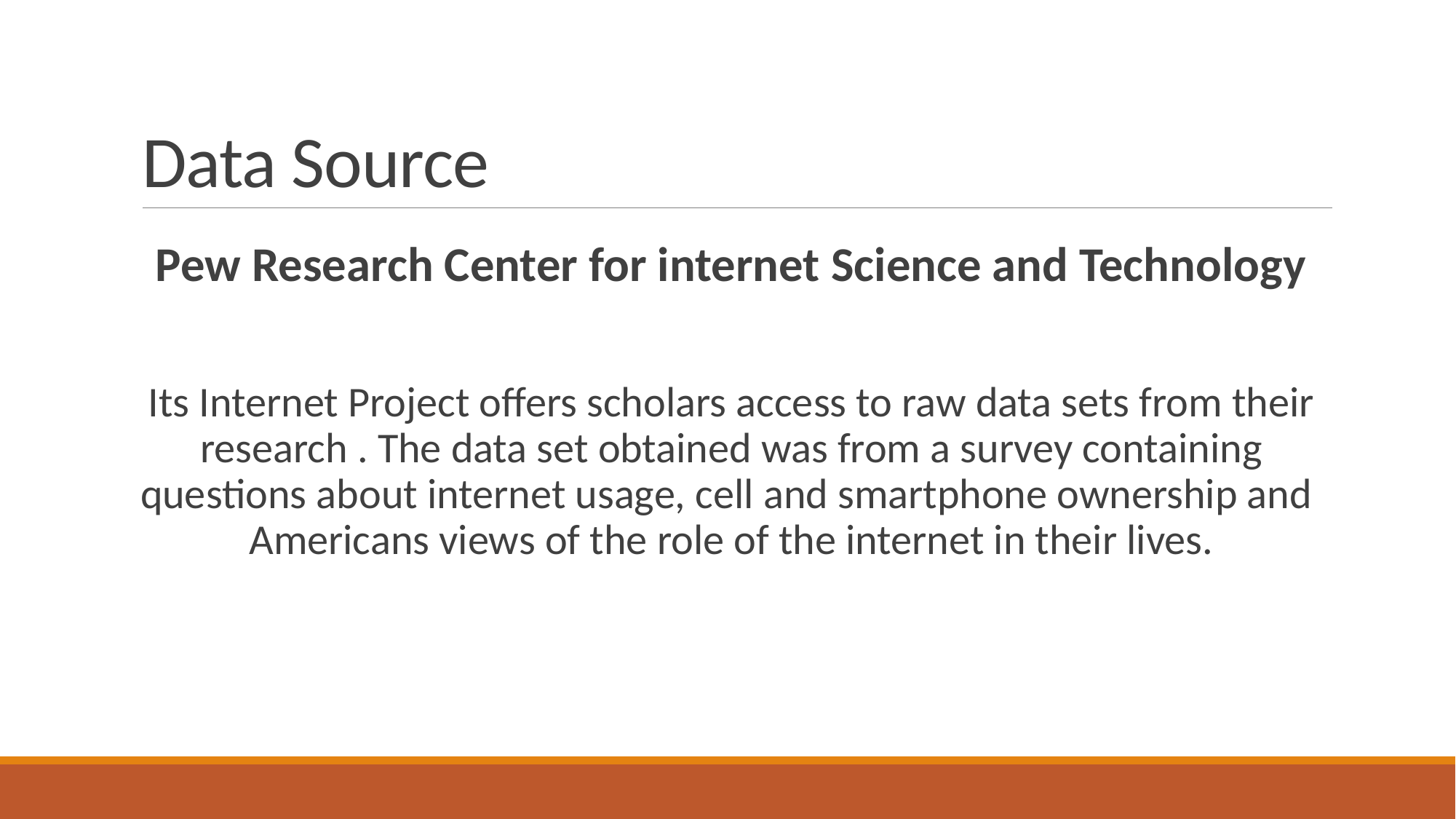

# Data Source
Pew Research Center for internet Science and Technology

Its Internet Project offers scholars access to raw data sets from their research . The data set obtained was from a survey containing questions about internet usage, cell and smartphone ownership and  Americans views of the role of the internet in their lives.